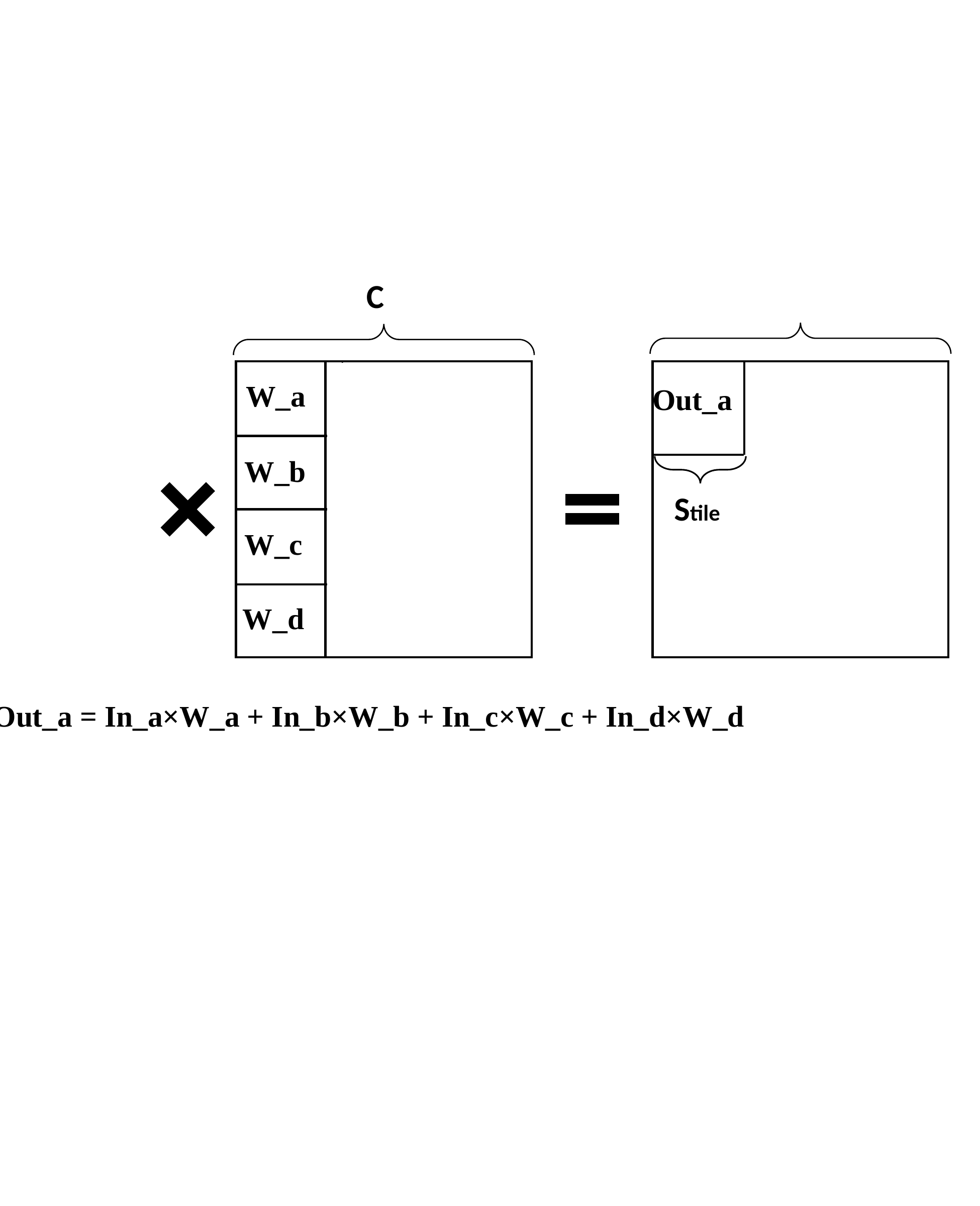

C
C
V

W_a
In_b
In_c
Out_a
In_a
In_d

W_b

R
R
Stile
W_c
W_d
Out_a = In_a×W_a + In_b×W_b + In_c×W_c + In_d×W_d